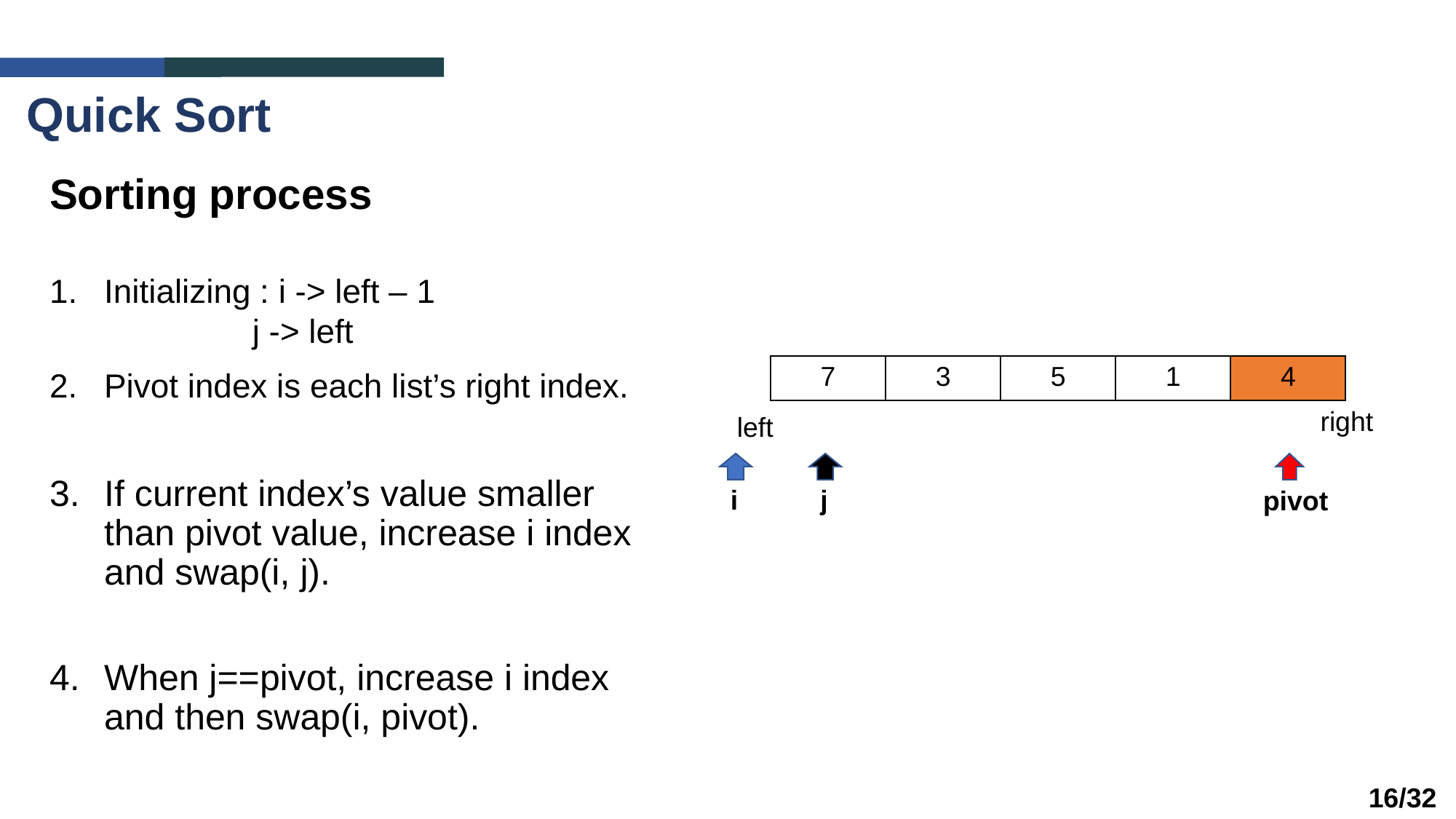

Quick Sort
Sorting process

Initializing : i -> left – 1
                j -> left
Pivot index is each list’s right index.

If current index’s value smaller than pivot value, increase i index and swap(i, j).

When j==pivot, increase i index and then swap(i, pivot).

| 7 | 3 | 5 | 1 | 4 |
| --- | --- | --- | --- | --- |
right
left

pivot

i

j
16/32